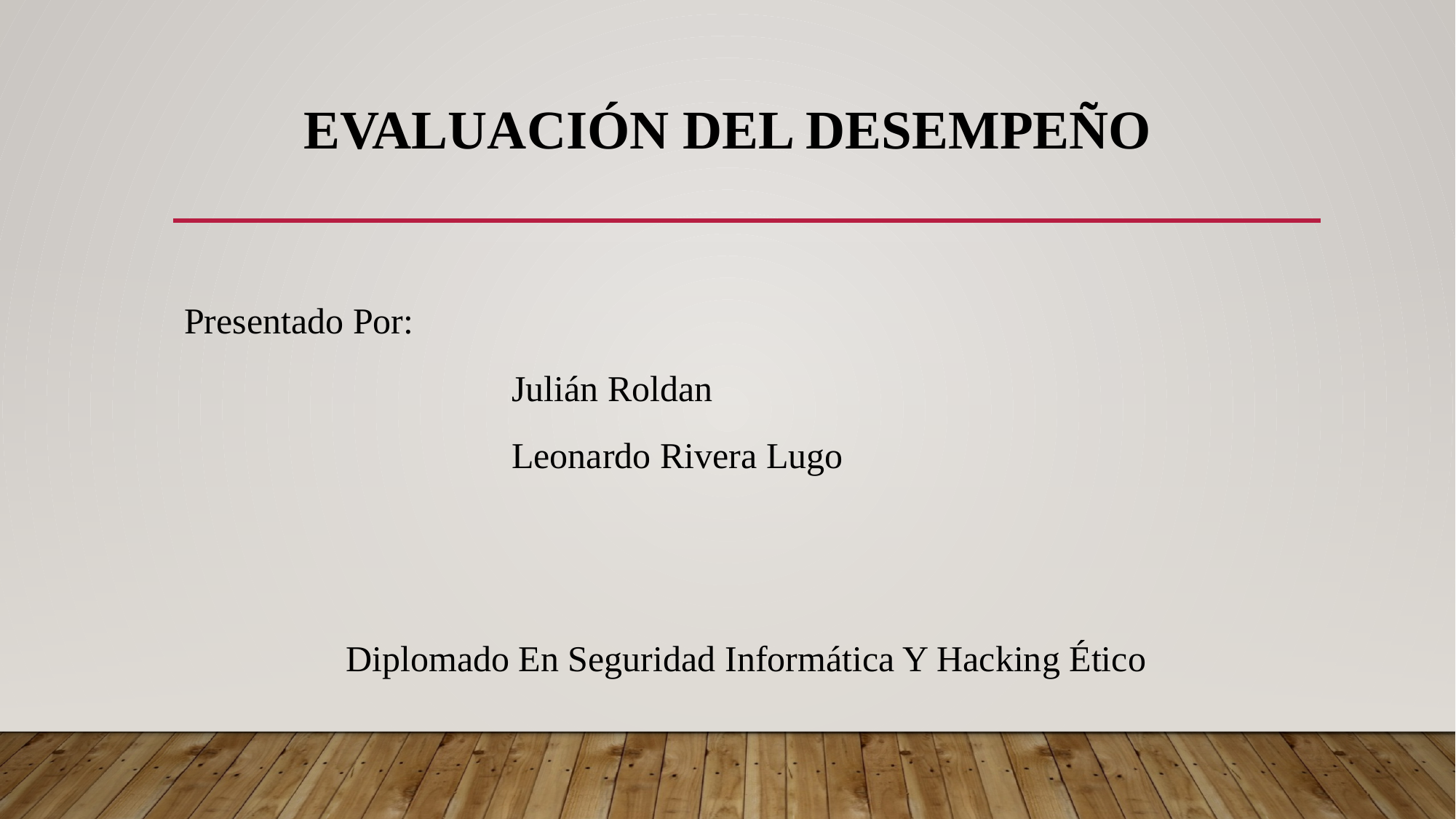

# EVALUACIÓN DEL DESEMPEÑO

Presentado Por:
			Julián Roldan
			Leonardo Rivera Lugo

Diplomado En Seguridad Informática Y Hacking Ético